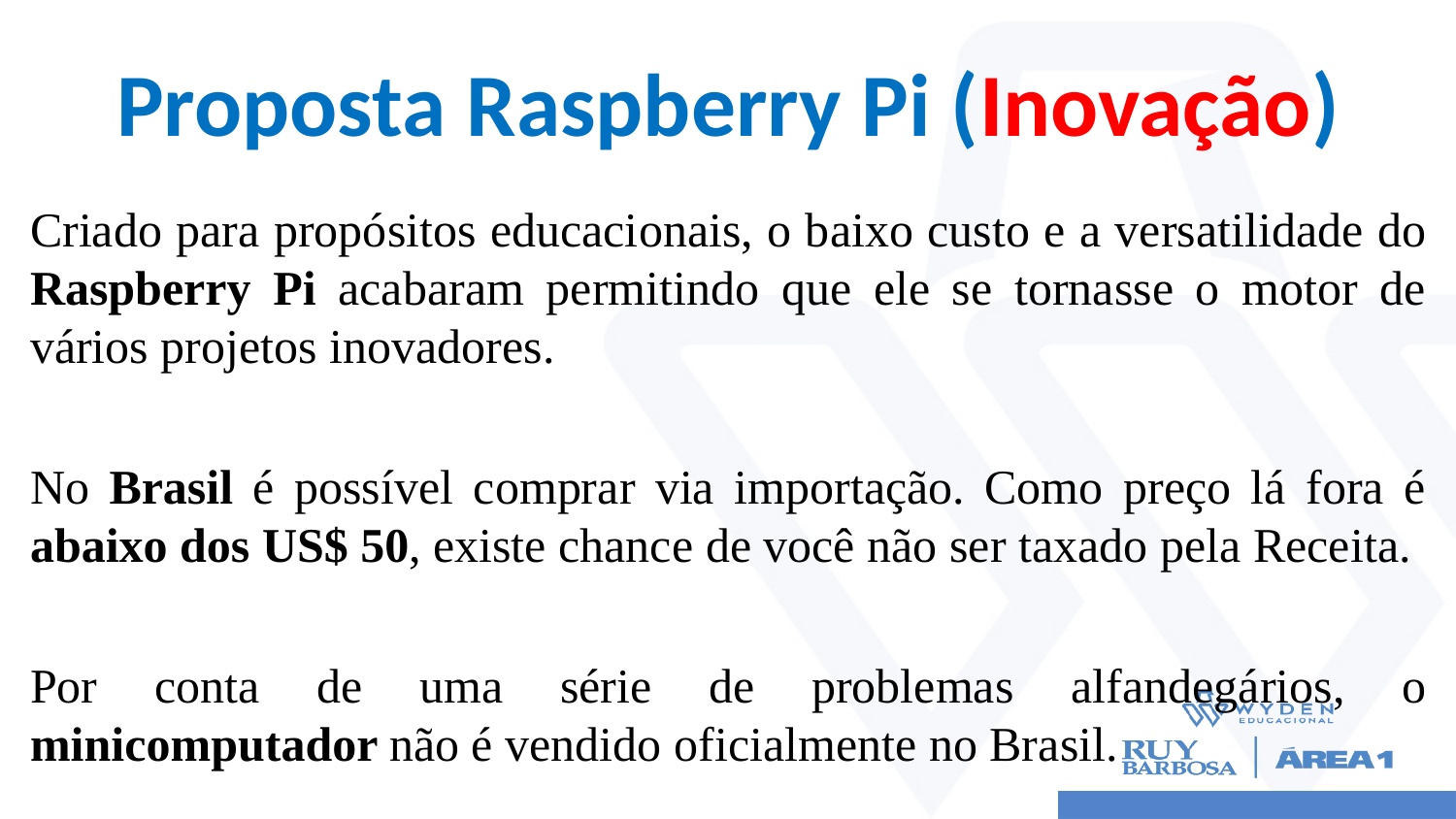

# Proposta Raspberry Pi (Inovação)
Criado para propósitos educacionais, o baixo custo e a versatilidade do Raspberry Pi acabaram permitindo que ele se tornasse o motor de vários projetos inovadores.

No Brasil é possível comprar via importação. Como preço lá fora é abaixo dos US$ 50, existe chance de você não ser taxado pela Receita.

Por conta de uma série de problemas alfandegários, o minicomputador não é vendido oficialmente no Brasil.